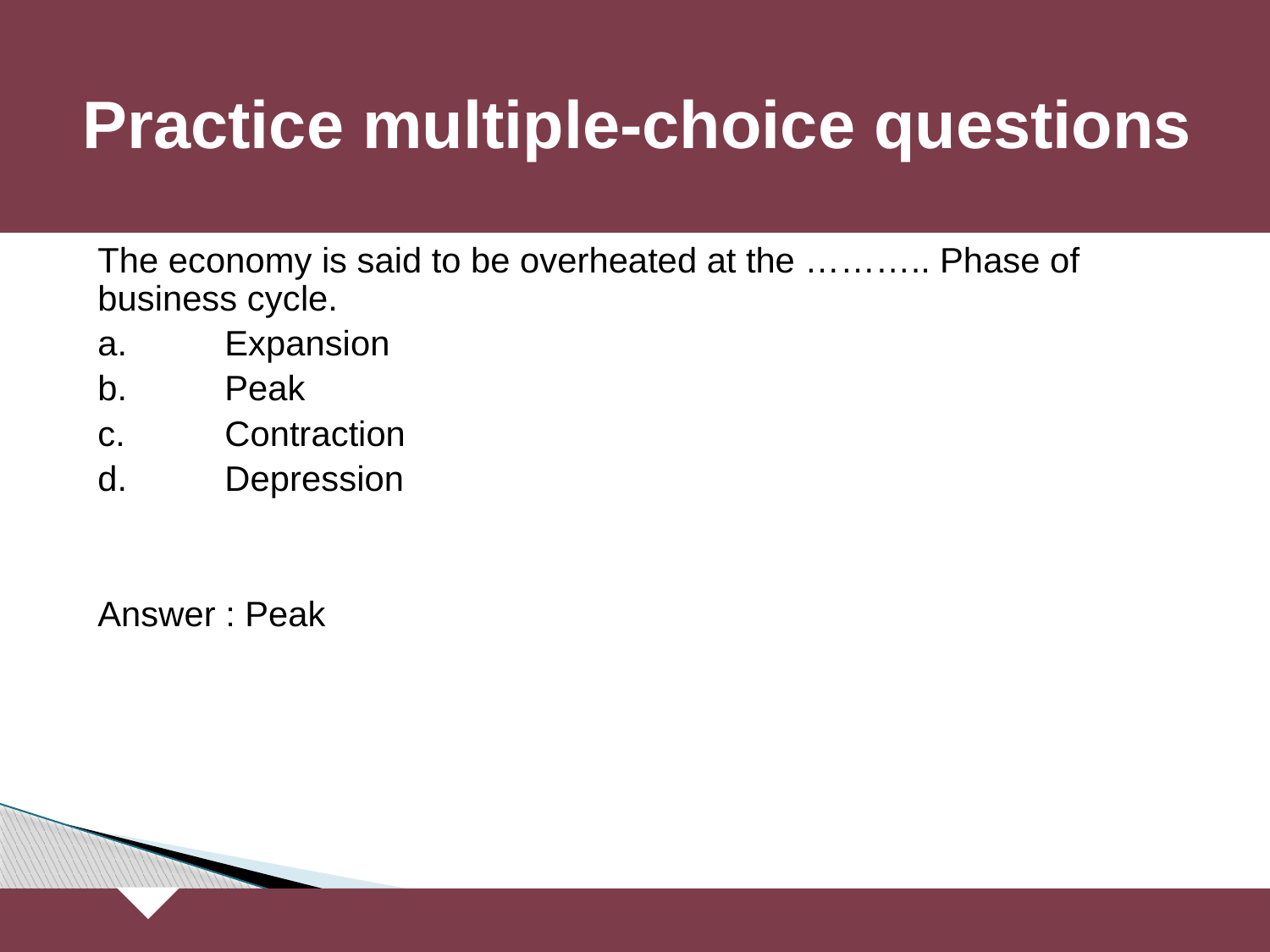

# Practice multiple-choice questions
The economy is said to be overheated at the ……….. Phase of  business cycle.
a.	Expansion
b.	Peak
c.	Contraction
d.	Depression

Answer : Peak